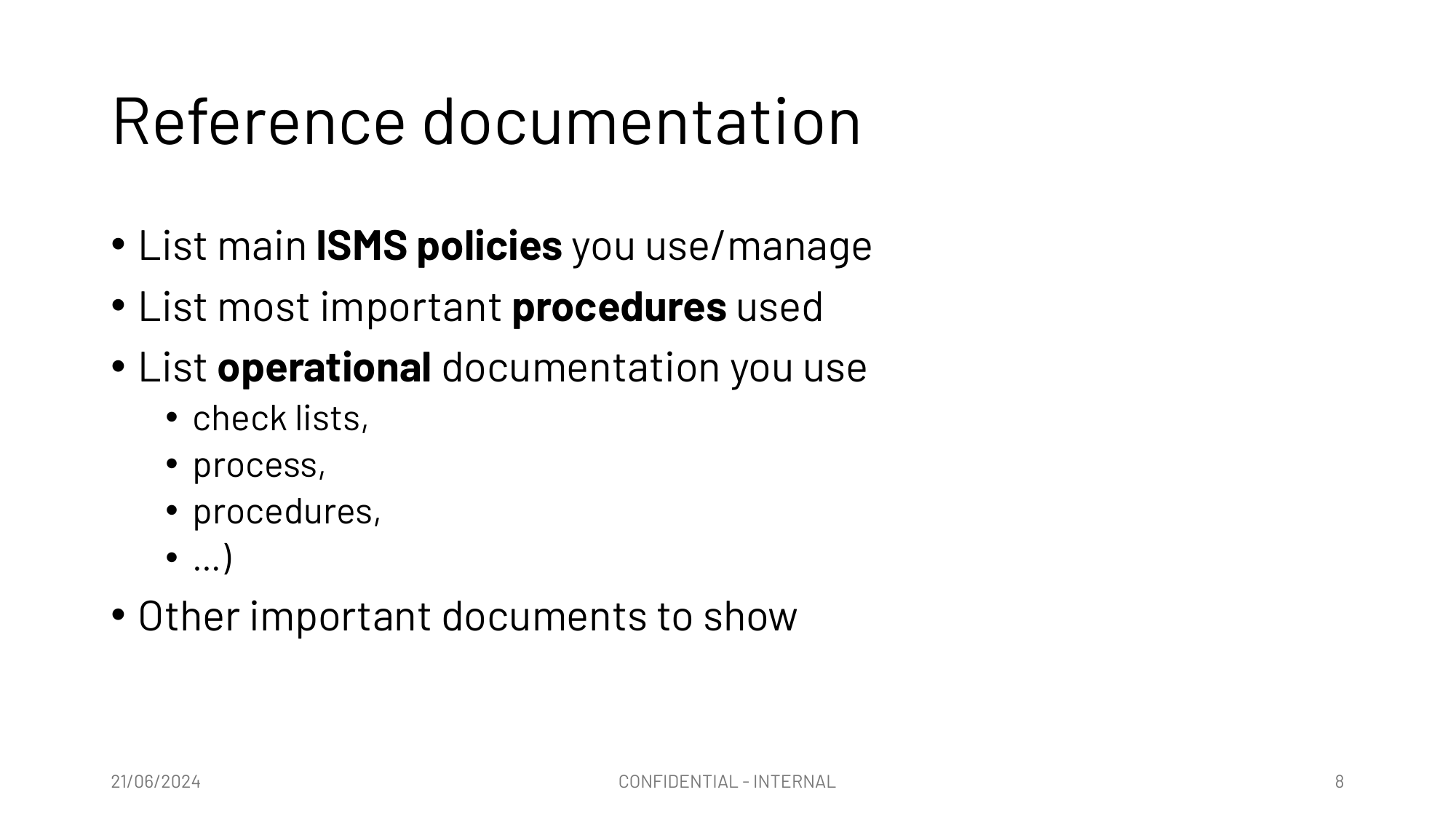

# Reference documentation
List main ISMS policies you use/manage
List most important procedures used
List operational documentation you use
check lists,
process,
procedures,
…)
Other important documents to show
21/06/2024
CONFIDENTIAL - INTERNAL
8